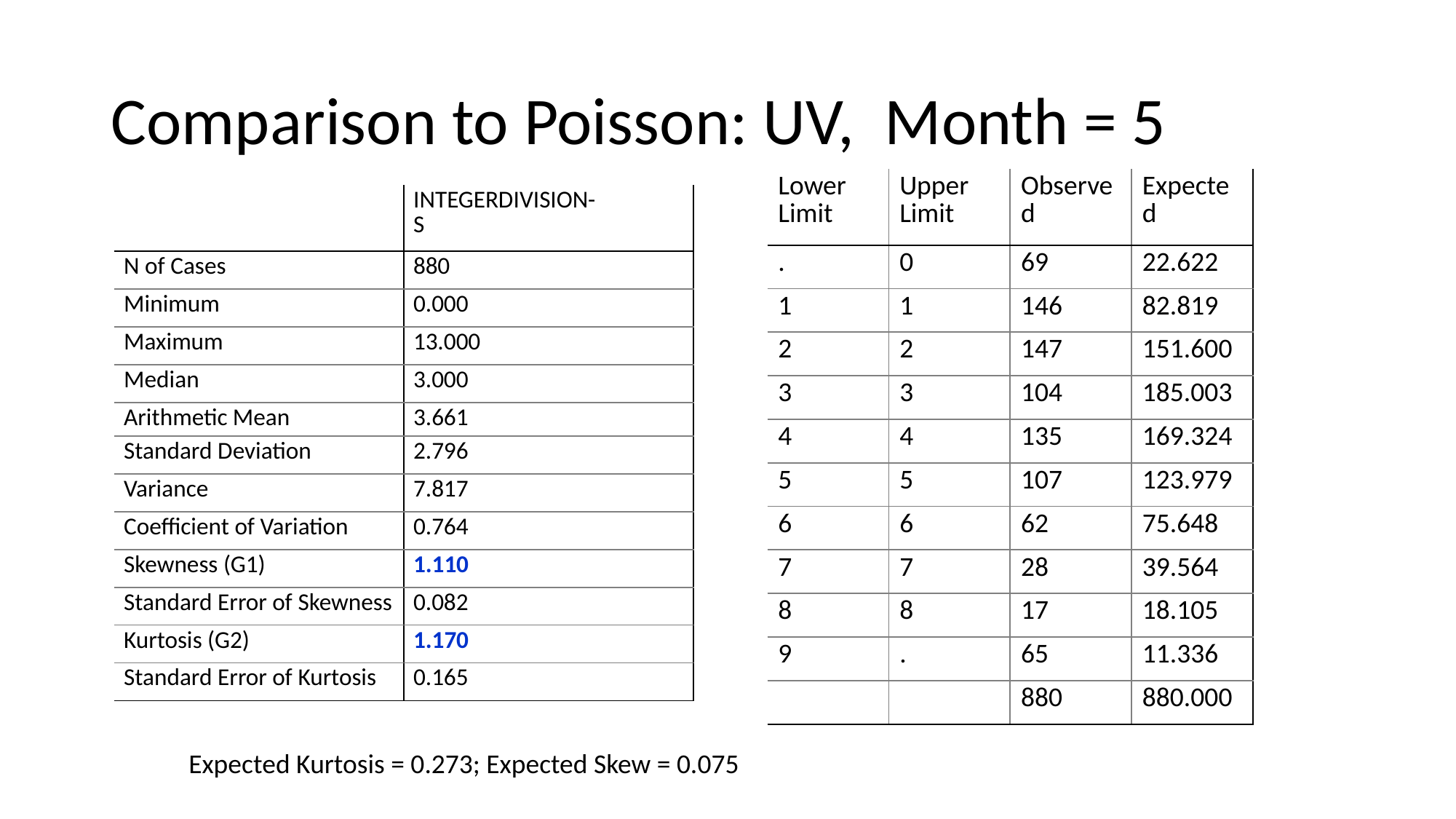

# Comparison to Poisson: UV,  Month = 5

| Lower Limit | Upper Limit | Observed | Expected |
| --- | --- | --- | --- |
| . | 0 | 69 | 22.622 |
| 1 | 1 | 146 | 82.819 |
| 2 | 2 | 147 | 151.600 |
| 3 | 3 | 104 | 185.003 |
| 4 | 4 | 135 | 169.324 |
| 5 | 5 | 107 | 123.979 |
| 6 | 6 | 62 | 75.648 |
| 7 | 7 | 28 | 39.564 |
| 8 | 8 | 17 | 18.105 |
| 9 | . | 65 | 11.336 |
|  |  | 880 | 880.000 |
|  | INTEGERDIVISION- S |
| --- | --- |
| N of Cases | 880 |
| Minimum | 0.000 |
| Maximum | 13.000 |
| Median | 3.000 |
| Arithmetic Mean | 3.661 |
| Standard Deviation | 2.796 |
| Variance | 7.817 |
| Coefficient of Variation | 0.764 |
| Skewness (G1) | 1.110 |
| Standard Error of Skewness | 0.082 |
| Kurtosis (G2) | 1.170 |
| Standard Error of Kurtosis | 0.165 |
Expected Kurtosis = 0.273; Expected Skew = 0.075